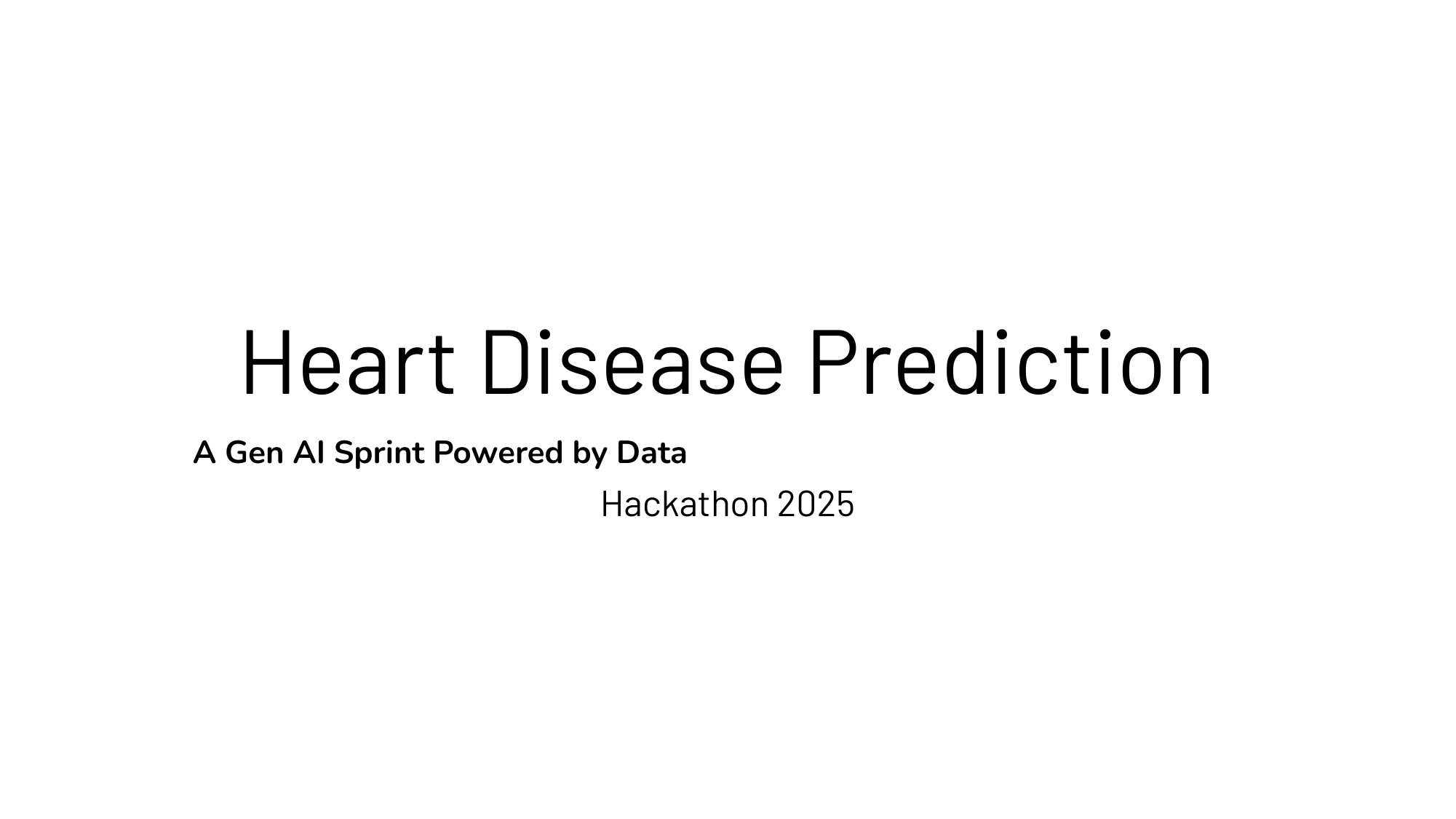

# Heart Disease Prediction
A Gen AI Sprint Powered by Data
Hackathon 2025